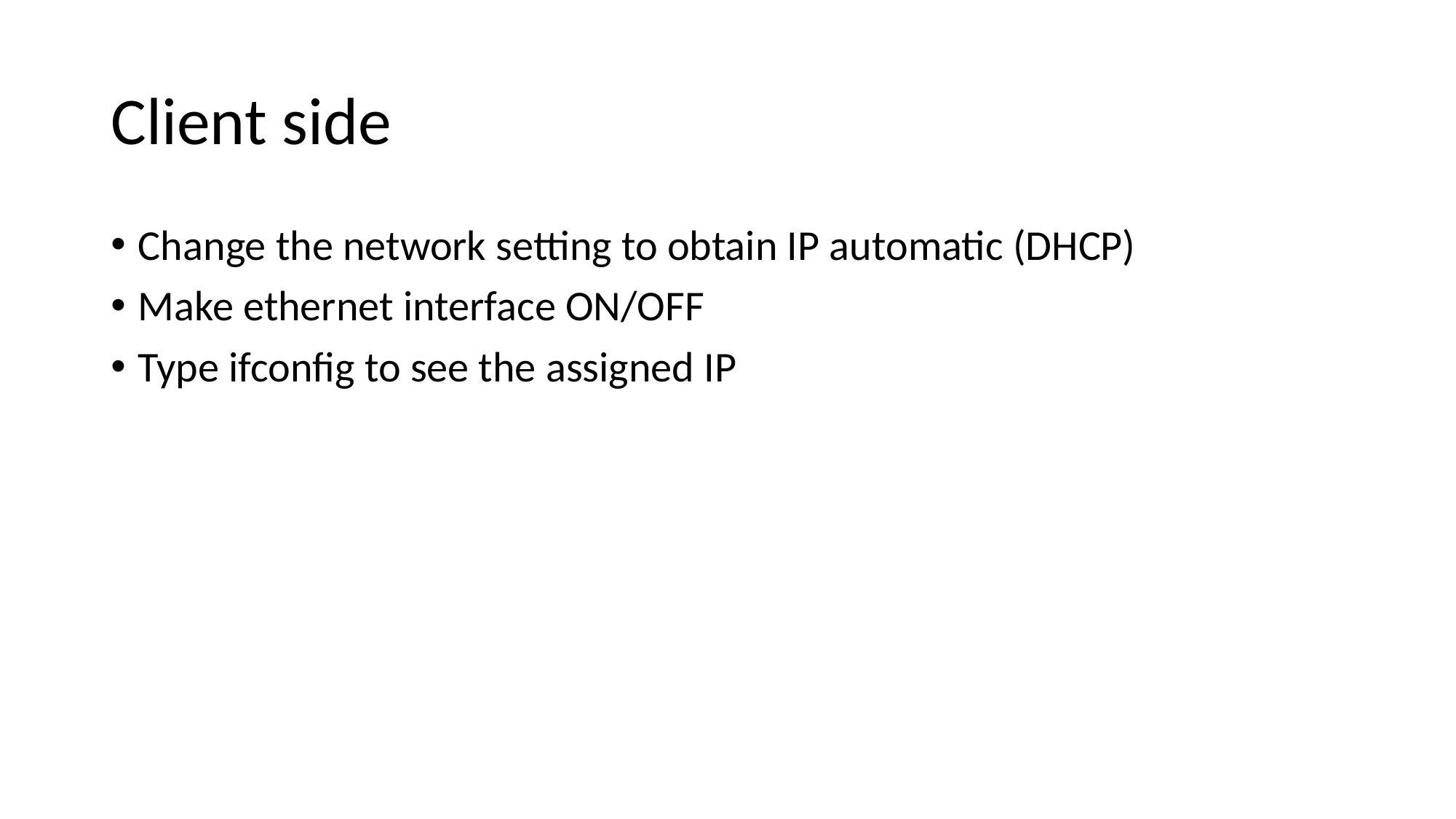

# Client side
Change the network setting to obtain IP automatic (DHCP)
Make ethernet interface ON/OFF
Type ifconfig to see the assigned IP